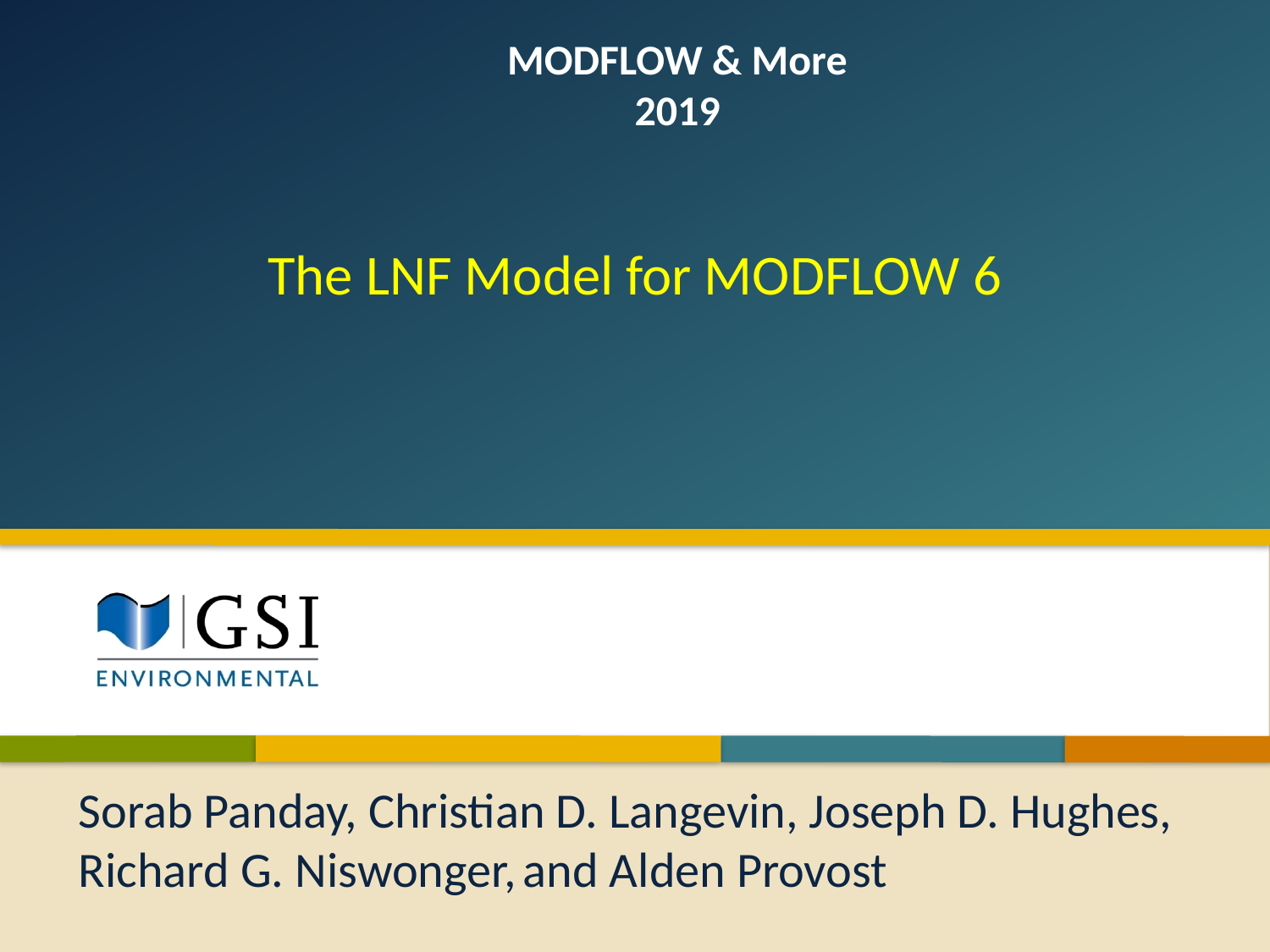

MODFLOW & More
2019
The LNF Model for MODFLOW 6
Sorab Panday, Christian D. Langevin, Joseph D. Hughes, Richard G. Niswonger, and Alden Provost